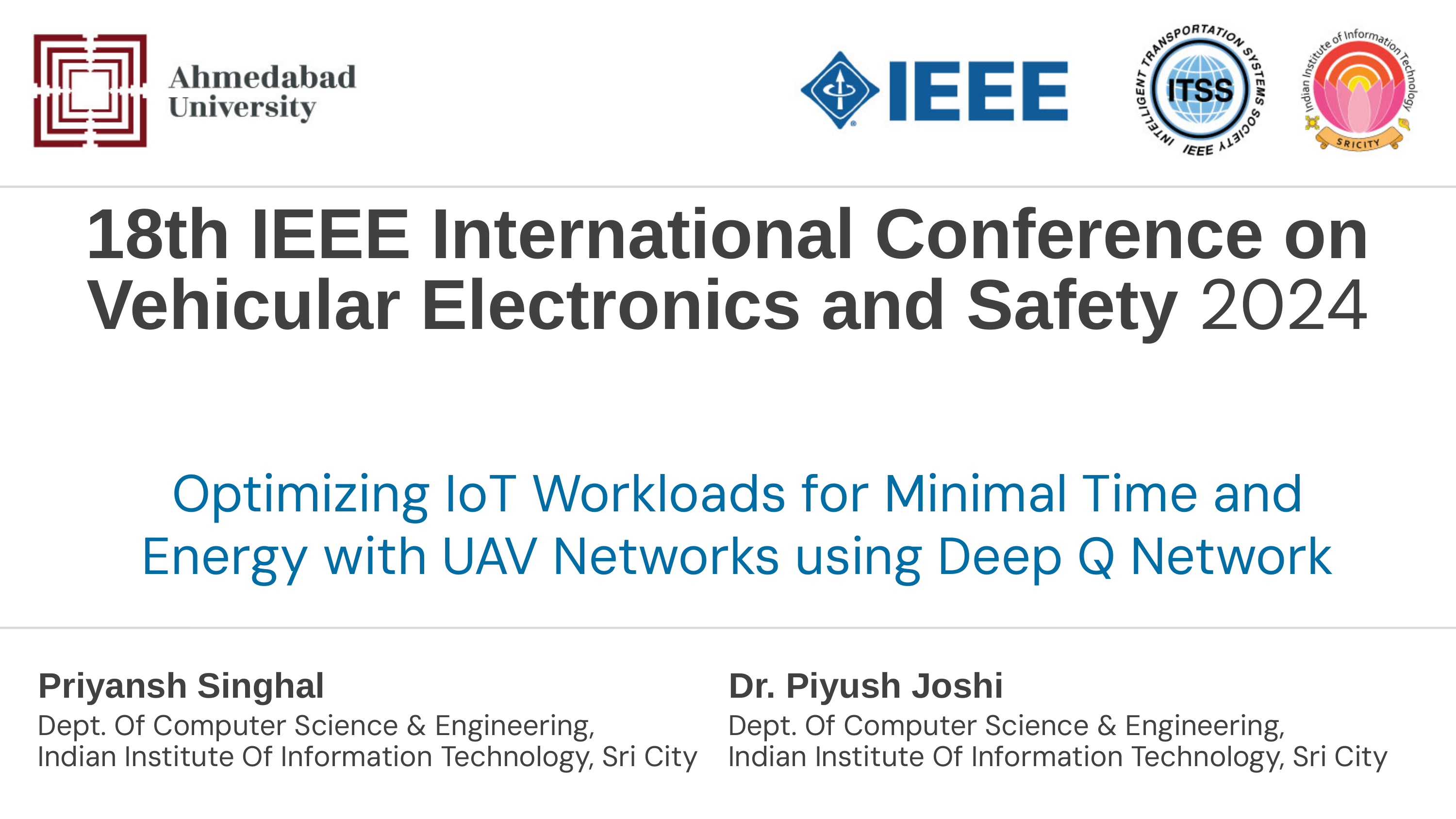

18th IEEE International Conference on Vehicular Electronics and Safety 2024
Optimizing IoT Workloads for Minimal Time and
Energy with UAV Networks using Deep Q Network

Priyansh Singhal
Dr. Piyush Joshi
Dept. Of Computer Science & Engineering,
Indian Institute Of Information Technology, Sri City

Dept. Of Computer Science & Engineering,
Indian Institute Of Information Technology, Sri City